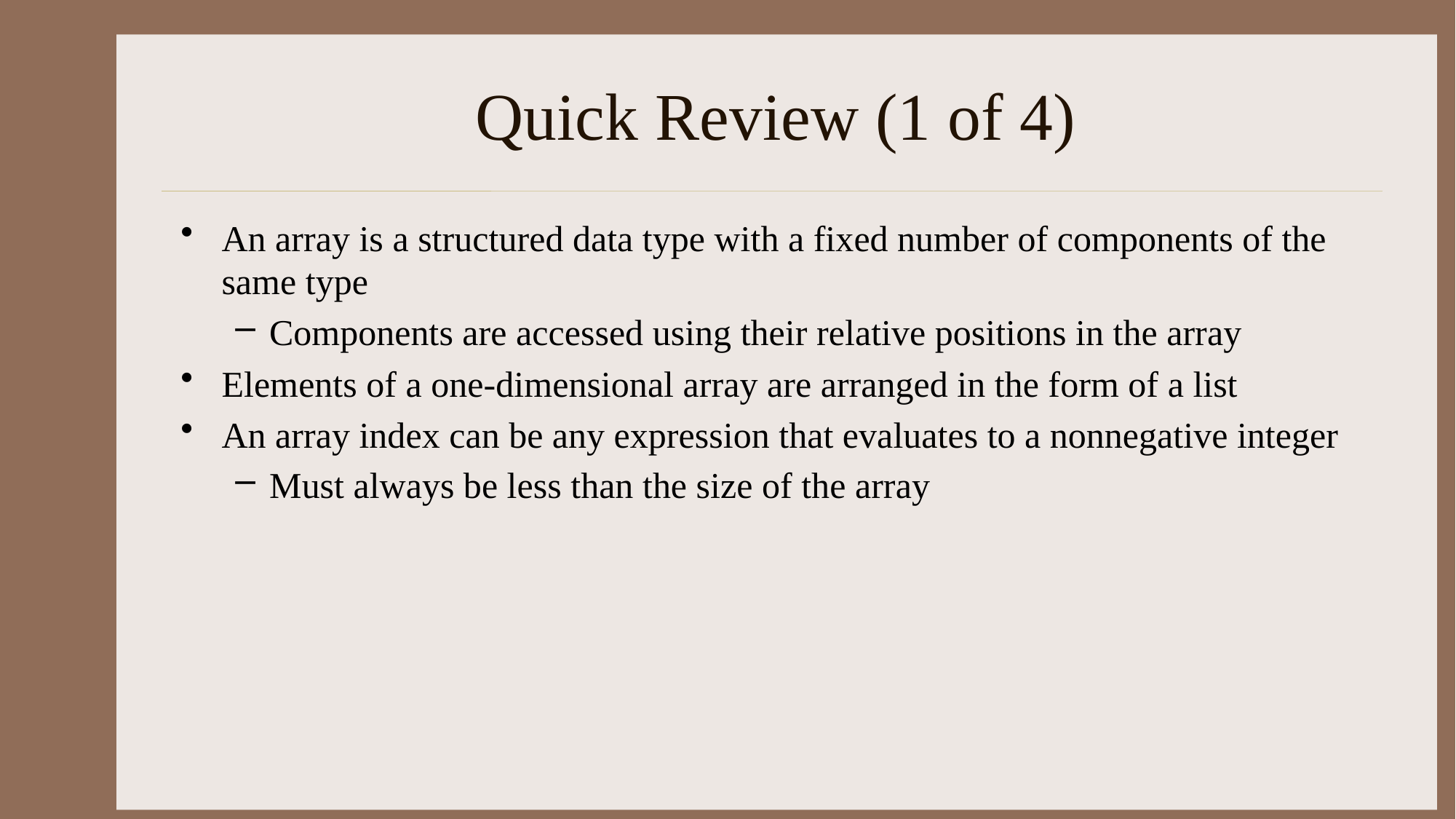

# Quick Review (1 of 4)
An array is a structured data type with a fixed number of components of the same type
Components are accessed using their relative positions in the array
Elements of a one-dimensional array are arranged in the form of a list
An array index can be any expression that evaluates to a nonnegative integer
Must always be less than the size of the array